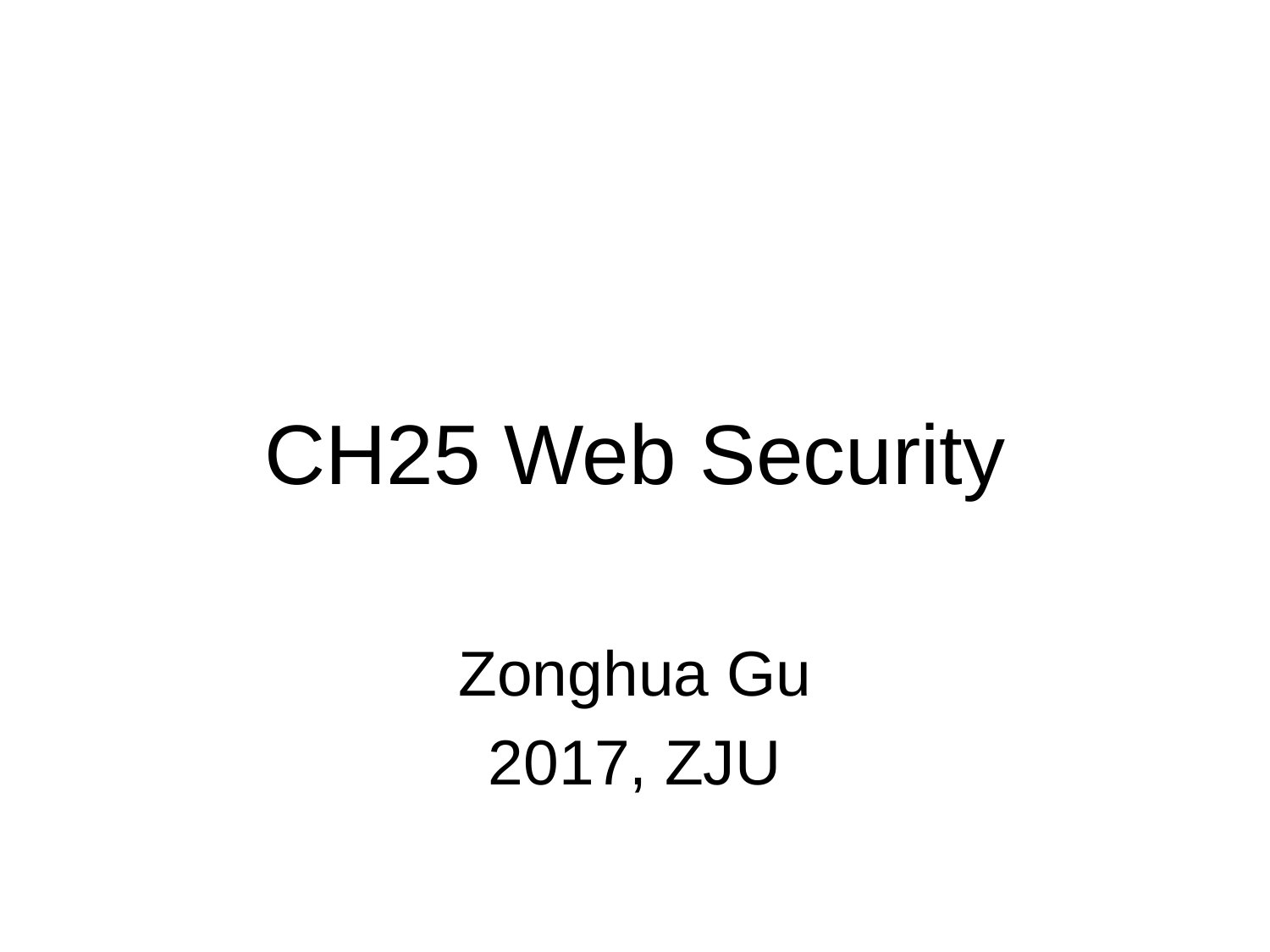

# CH25 Web Security
Zonghua Gu
2017, ZJU